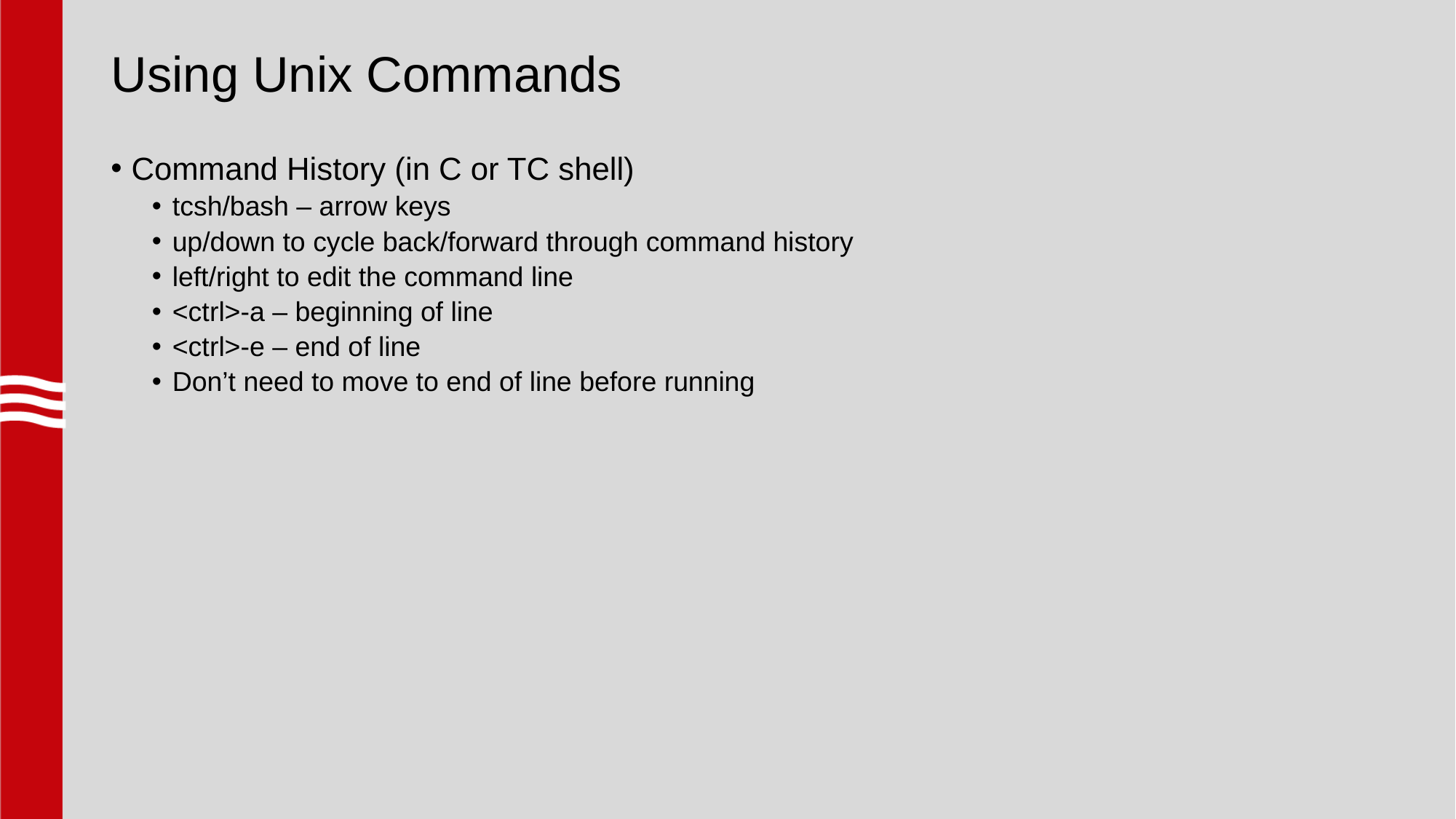

# Using Unix Commands
Command History (in C or TC shell)
tcsh/bash – arrow keys
up/down to cycle back/forward through command history
left/right to edit the command line
<ctrl>-a – beginning of line
<ctrl>-e – end of line
Don’t need to move to end of line before running